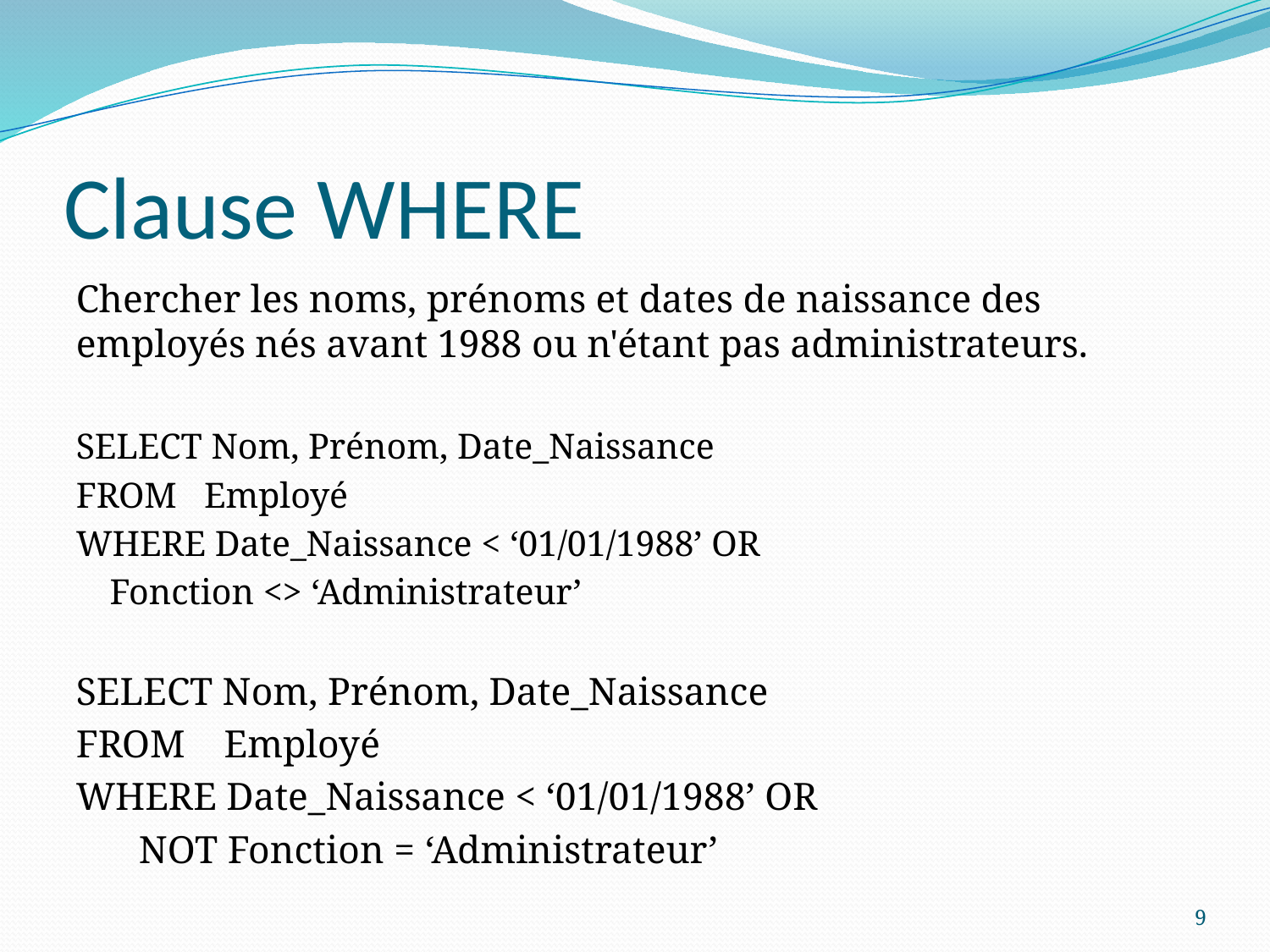

# Clause WHERE
Chercher les noms, prénoms et dates de naissance des employés nés avant 1988 ou n'étant pas administrateurs.

SELECT Nom, Prénom, Date_Naissance
FROM   Employé
WHERE Date_Naissance < ‘01/01/1988’ OR
		Fonction <> ‘Administrateur’

SELECT Nom, Prénom, Date_Naissance
FROM    Employé
WHERE Date_Naissance < ‘01/01/1988’ OR
		   NOT Fonction = ‘Administrateur’

9